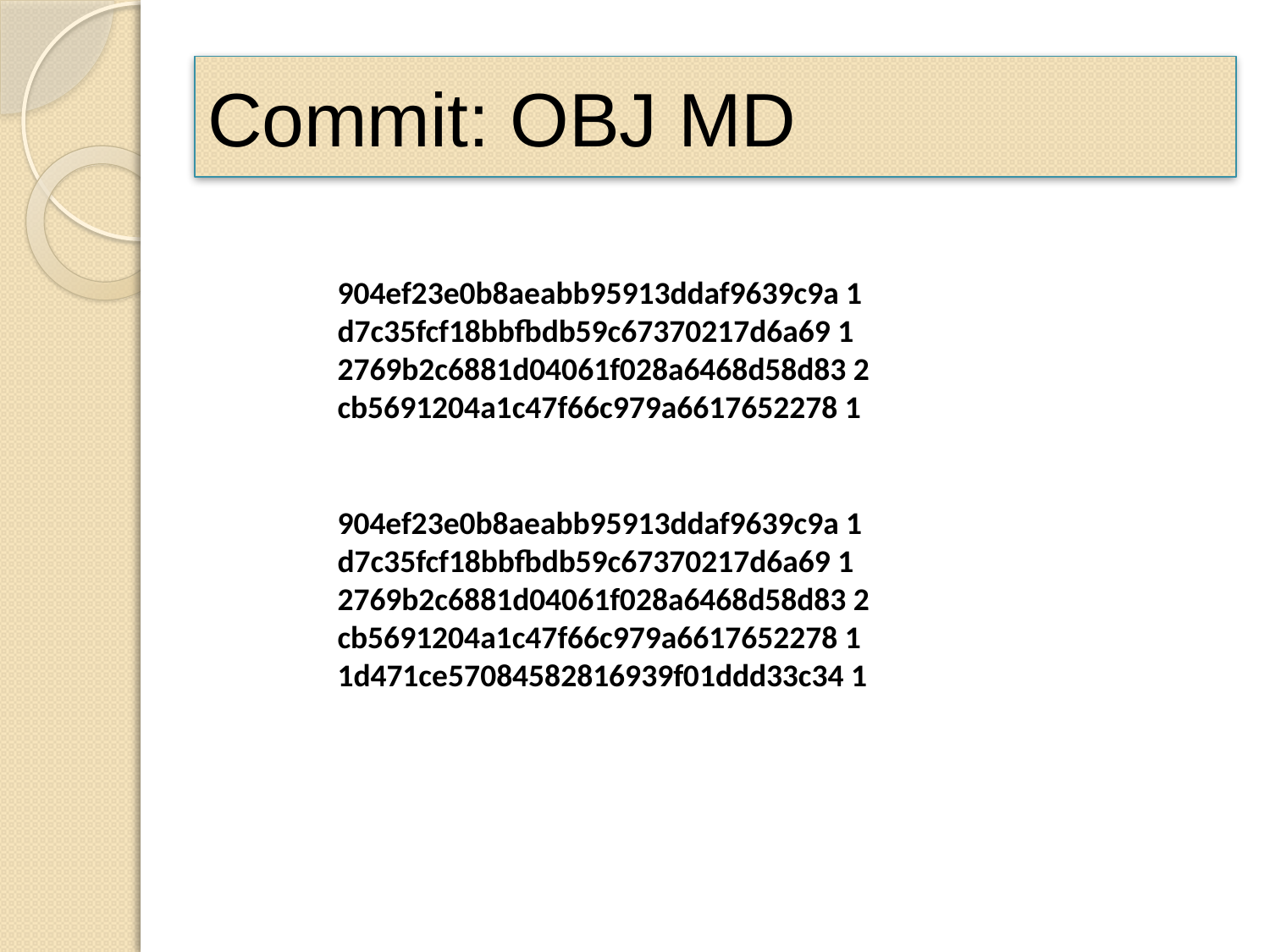

# Commit: OBJ MD
904ef23e0b8aeabb95913ddaf9639c9a 1
d7c35fcf18bbfbdb59c67370217d6a69 1
2769b2c6881d04061f028a6468d58d83 2
cb5691204a1c47f66c979a6617652278 1
904ef23e0b8aeabb95913ddaf9639c9a 1
d7c35fcf18bbfbdb59c67370217d6a69 1
2769b2c6881d04061f028a6468d58d83 2
cb5691204a1c47f66c979a6617652278 1
1d471ce57084582816939f01ddd33c34 1